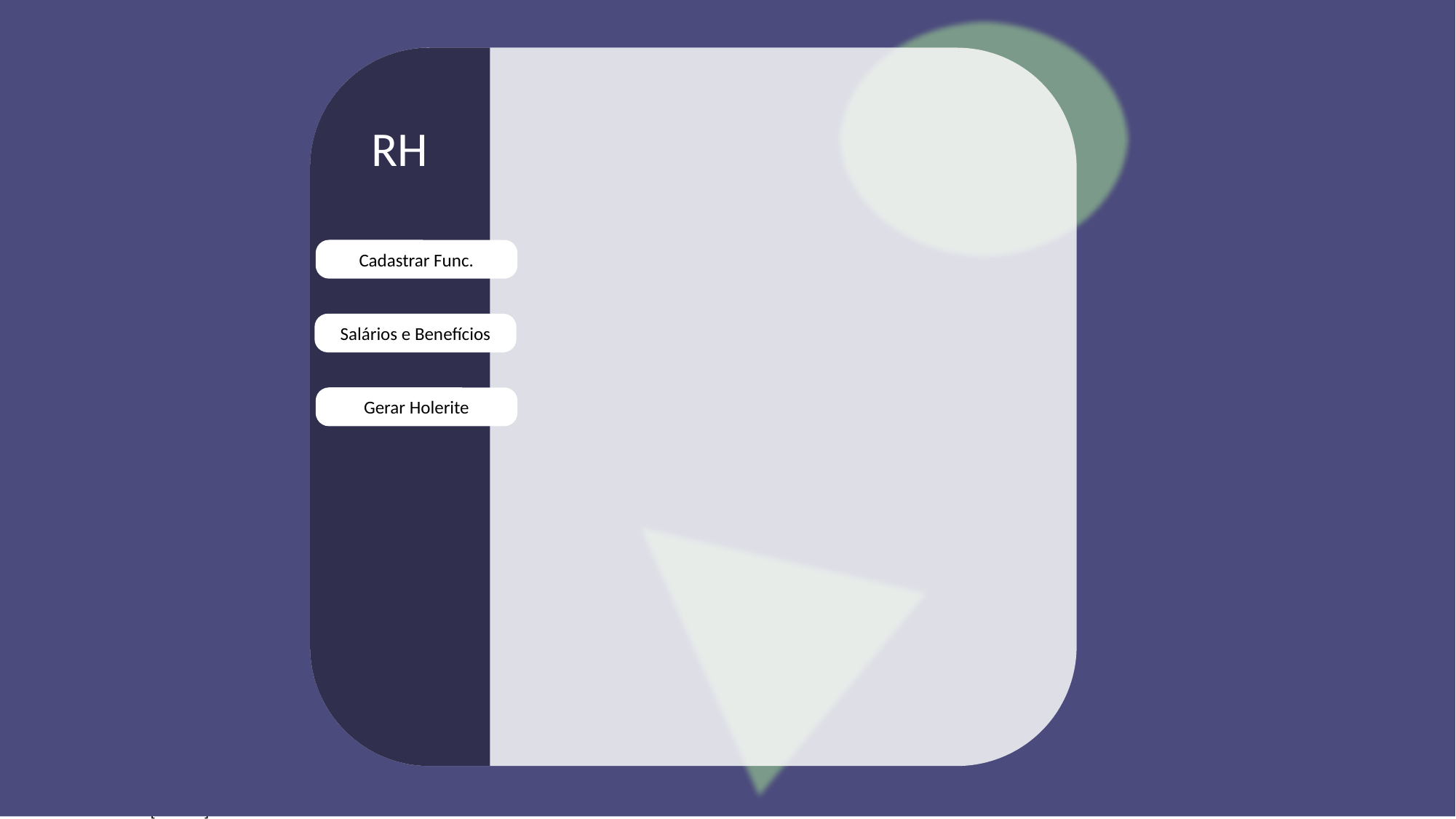

RH
Cadastrar Func.
Salários e Benefícios
Gerar Holerite